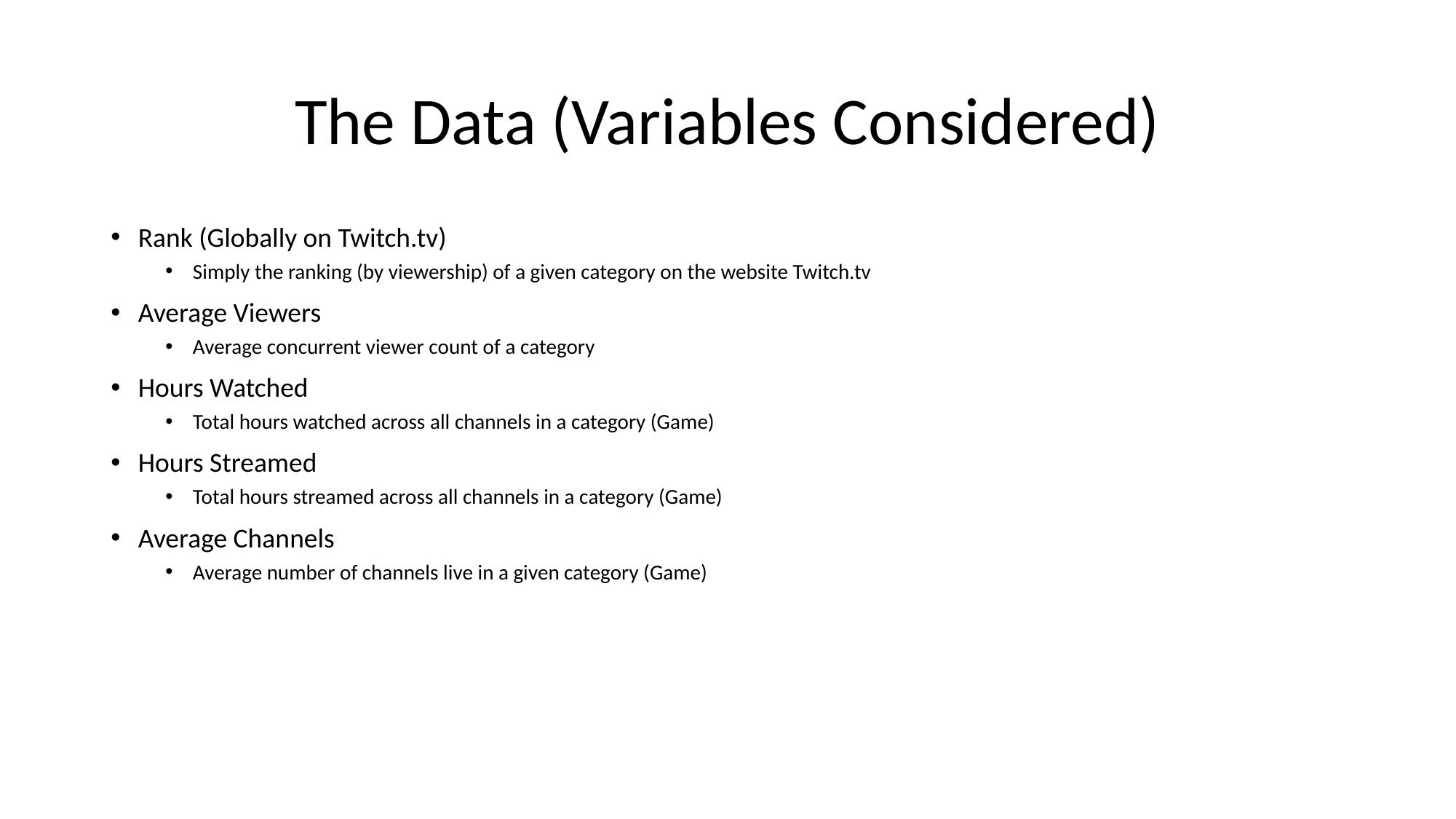

# The Data (Variables Considered)
Rank (Globally on Twitch.tv)
Simply the ranking (by viewership) of a given category on the website Twitch.tv
Average Viewers
Average concurrent viewer count of a category
Hours Watched
Total hours watched across all channels in a category (Game)
Hours Streamed
Total hours streamed across all channels in a category (Game)
Average Channels
Average number of channels live in a given category (Game)